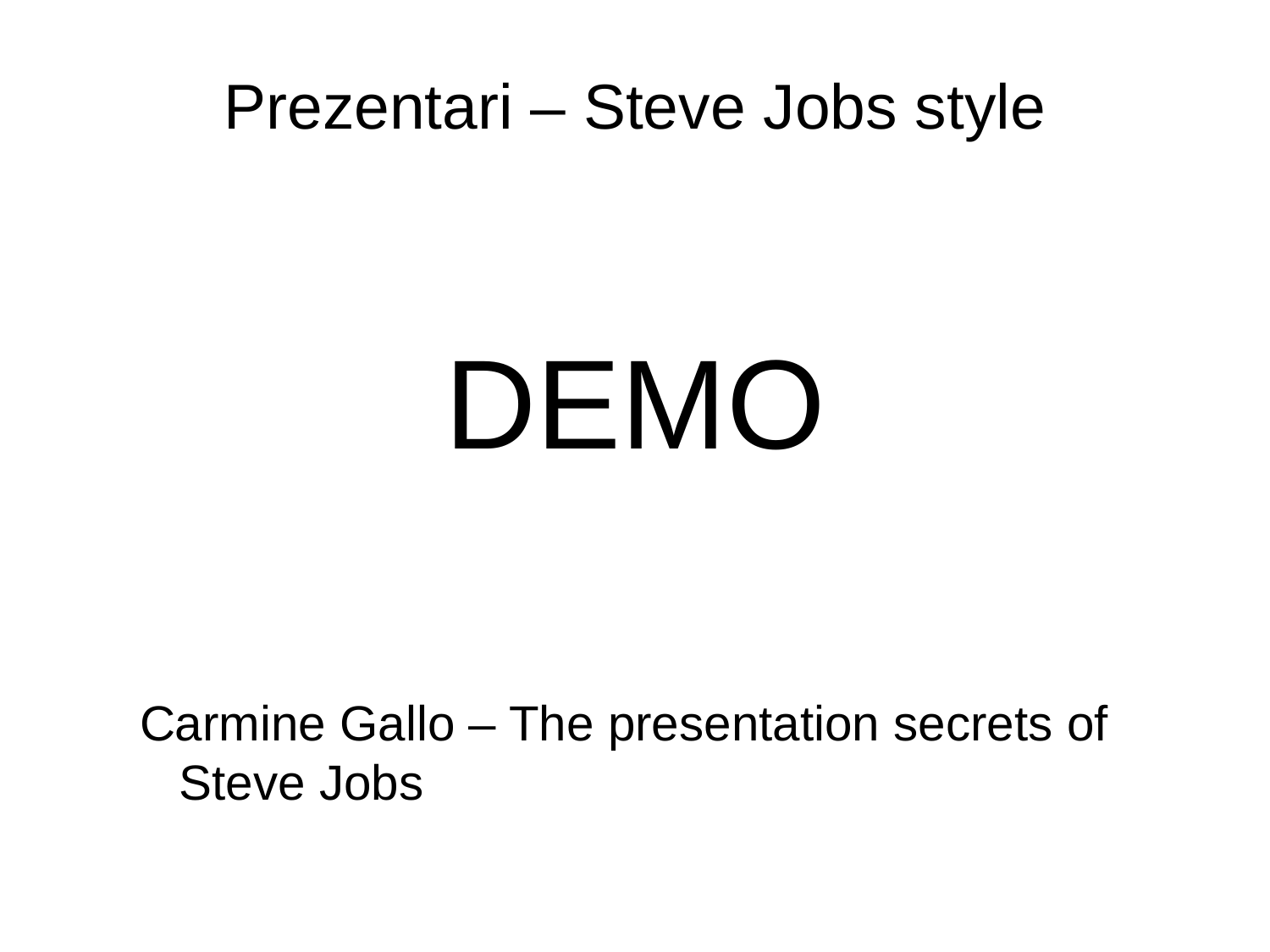

# Prezentari – Steve Jobs style

DEMO

Carmine Gallo – The presentation secrets of Steve Jobs